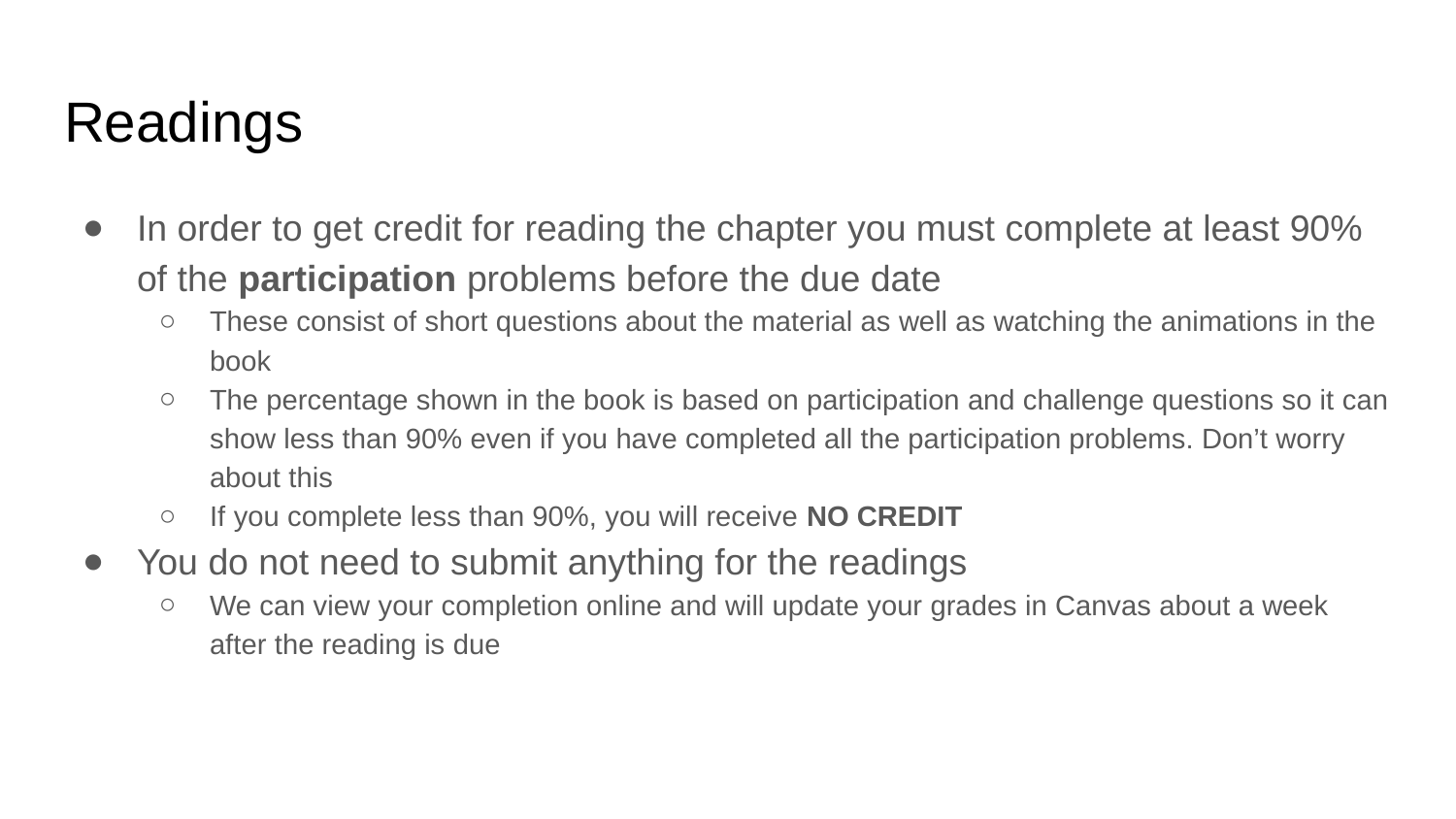

# Readings
In order to get credit for reading the chapter you must complete at least 90% of the participation problems before the due date
These consist of short questions about the material as well as watching the animations in the book
The percentage shown in the book is based on participation and challenge questions so it can show less than 90% even if you have completed all the participation problems. Don’t worry about this
If you complete less than 90%, you will receive NO CREDIT
You do not need to submit anything for the readings
We can view your completion online and will update your grades in Canvas about a week after the reading is due